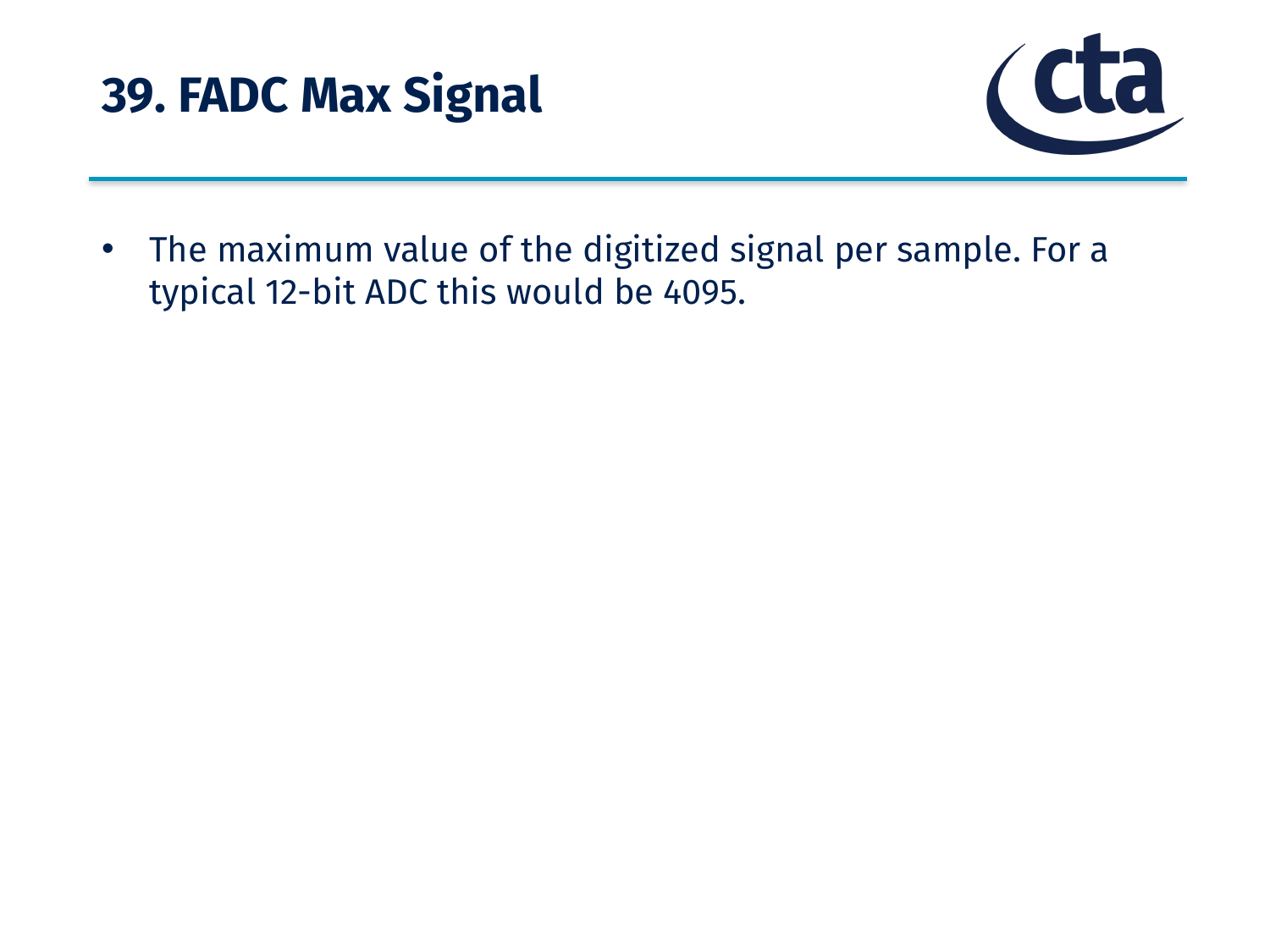

# 39. FADC Max Signal
The maximum value of the digitized signal per sample. For a typical 12-bit ADC this would be 4095.